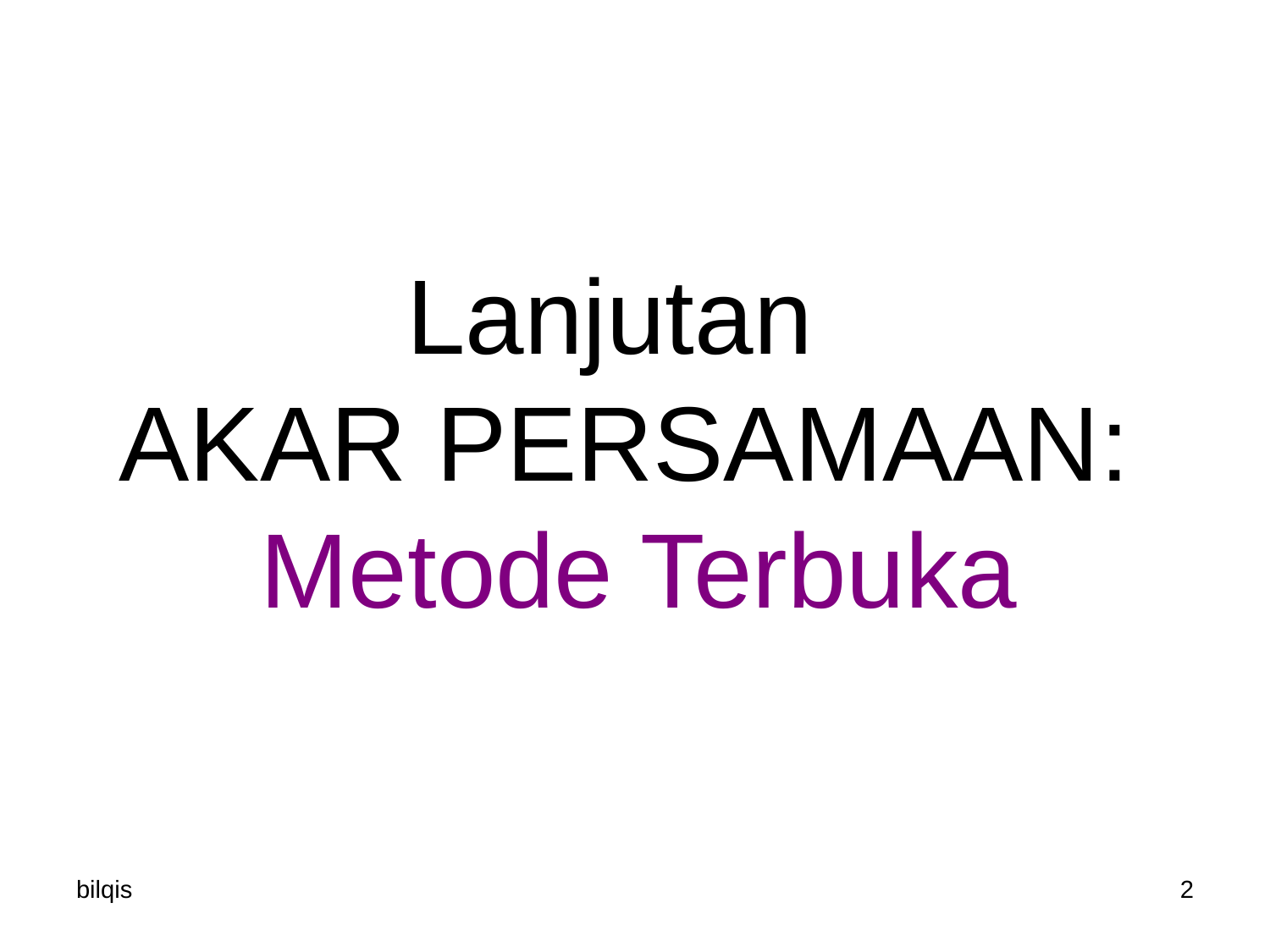

# Lanjutan AKAR PERSAMAAN: Metode Terbuka
bilqis
2